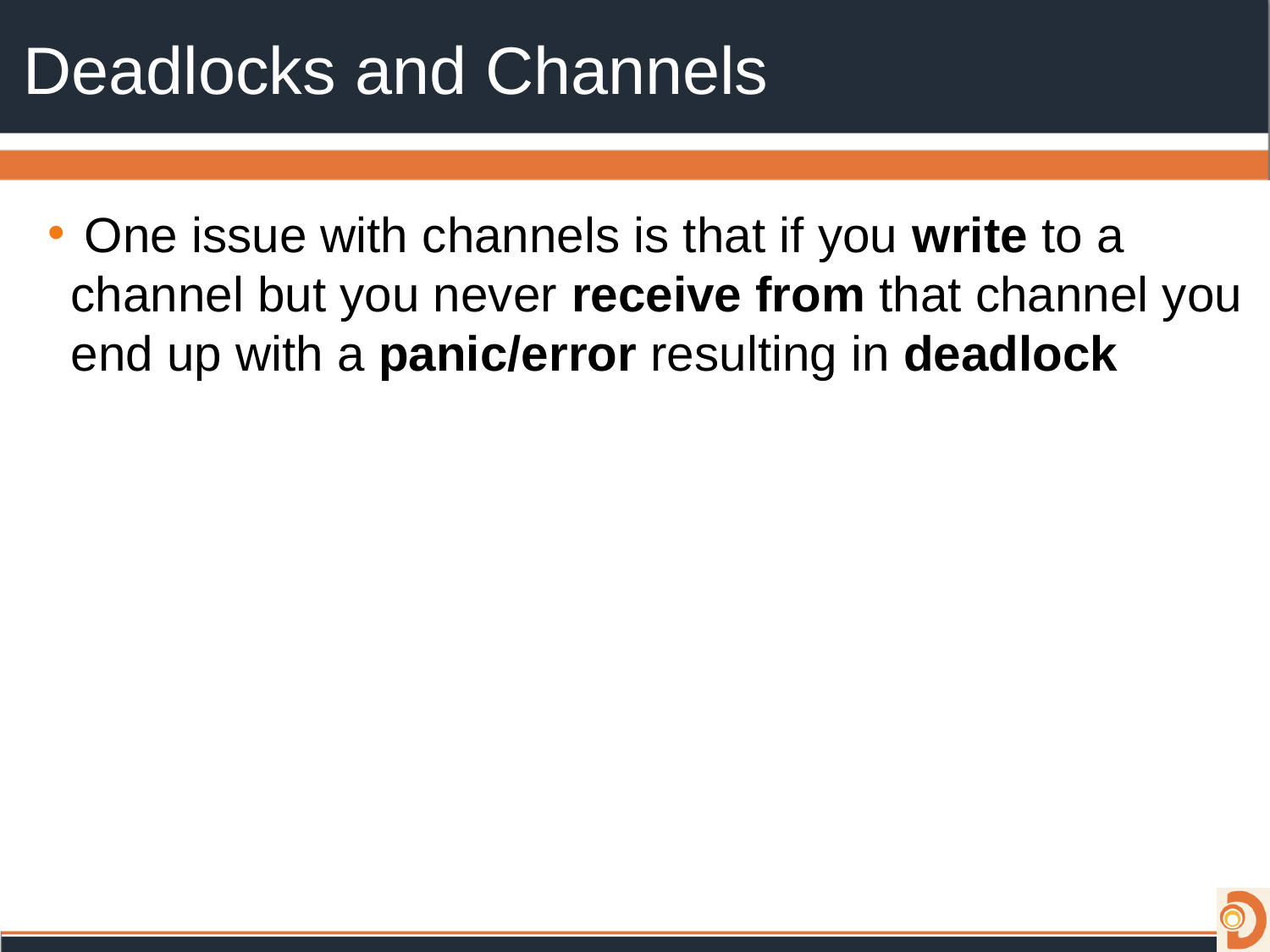

# Deadlocks and Channels
 One issue with channels is that if you write to a channel but you never receive from that channel you end up with a panic/error resulting in deadlock